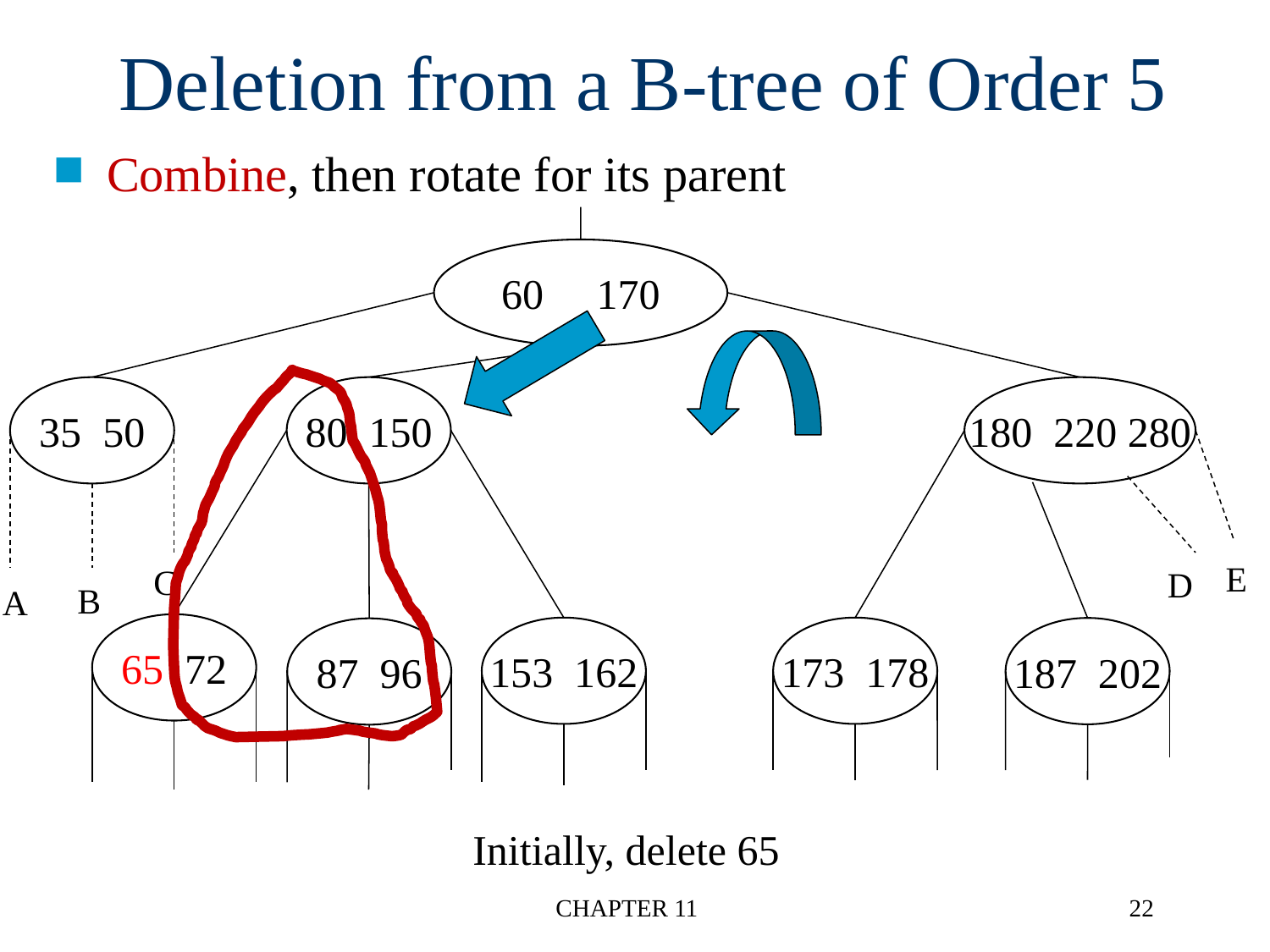

# Deletion from a B-tree of Order 5
Combine, then rotate for its parent
60     170

35  50
80  150
180  220 280
E
C
D
B
A
65  72
153  162
173  178
187  202
87  96
Initially, delete 65
CHAPTER 11
22